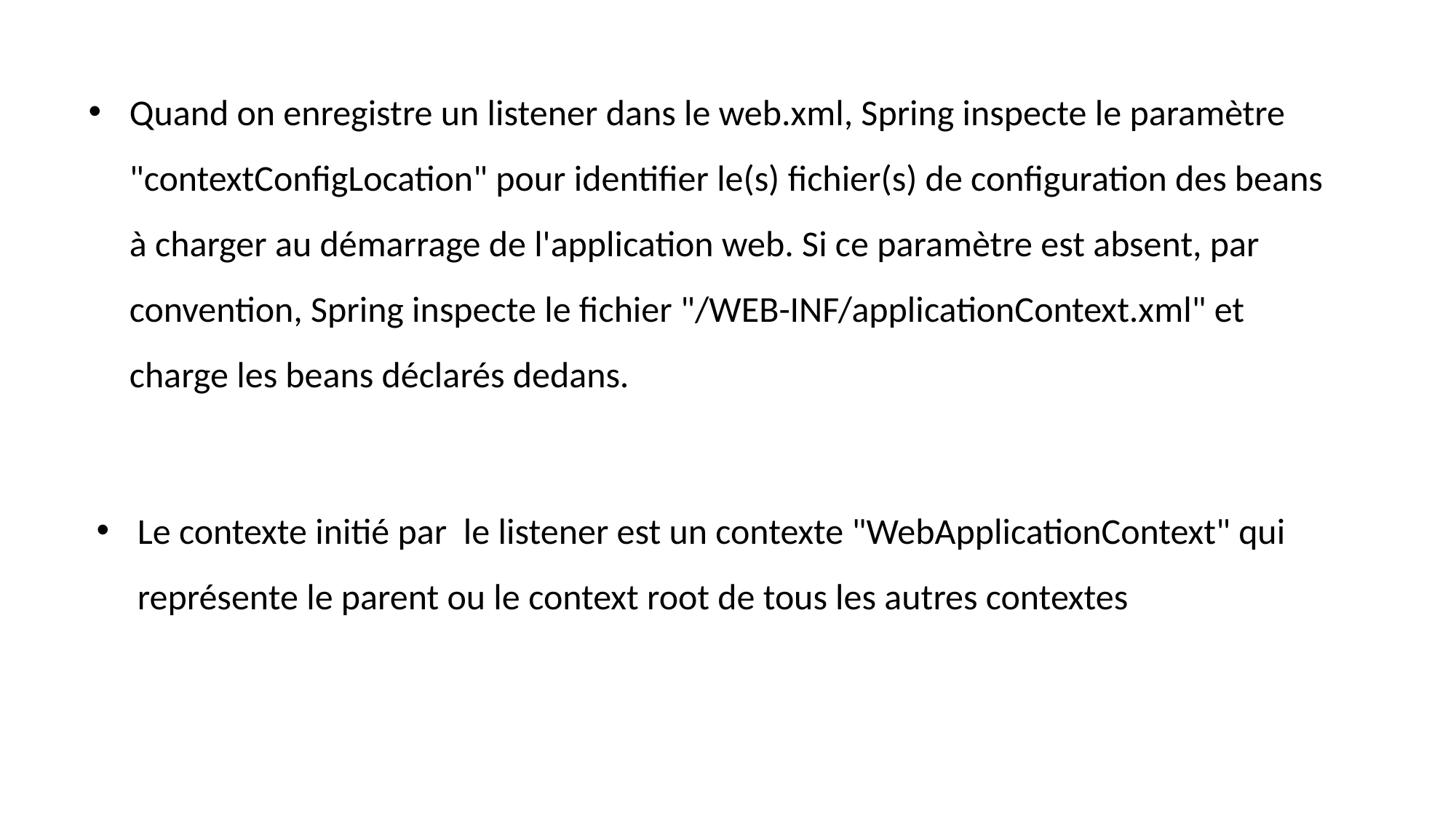

Quand on enregistre un listener dans le web.xml, Spring inspecte le paramètre "contextConfigLocation" pour identifier le(s) fichier(s) de configuration des beans à charger au démarrage de l'application web. Si ce paramètre est absent, par convention, Spring inspecte le fichier "/WEB-INF/applicationContext.xml" et charge les beans déclarés dedans.
Le contexte initié par  le listener est un contexte "WebApplicationContext" qui représente le parent ou le context root de tous les autres contextes